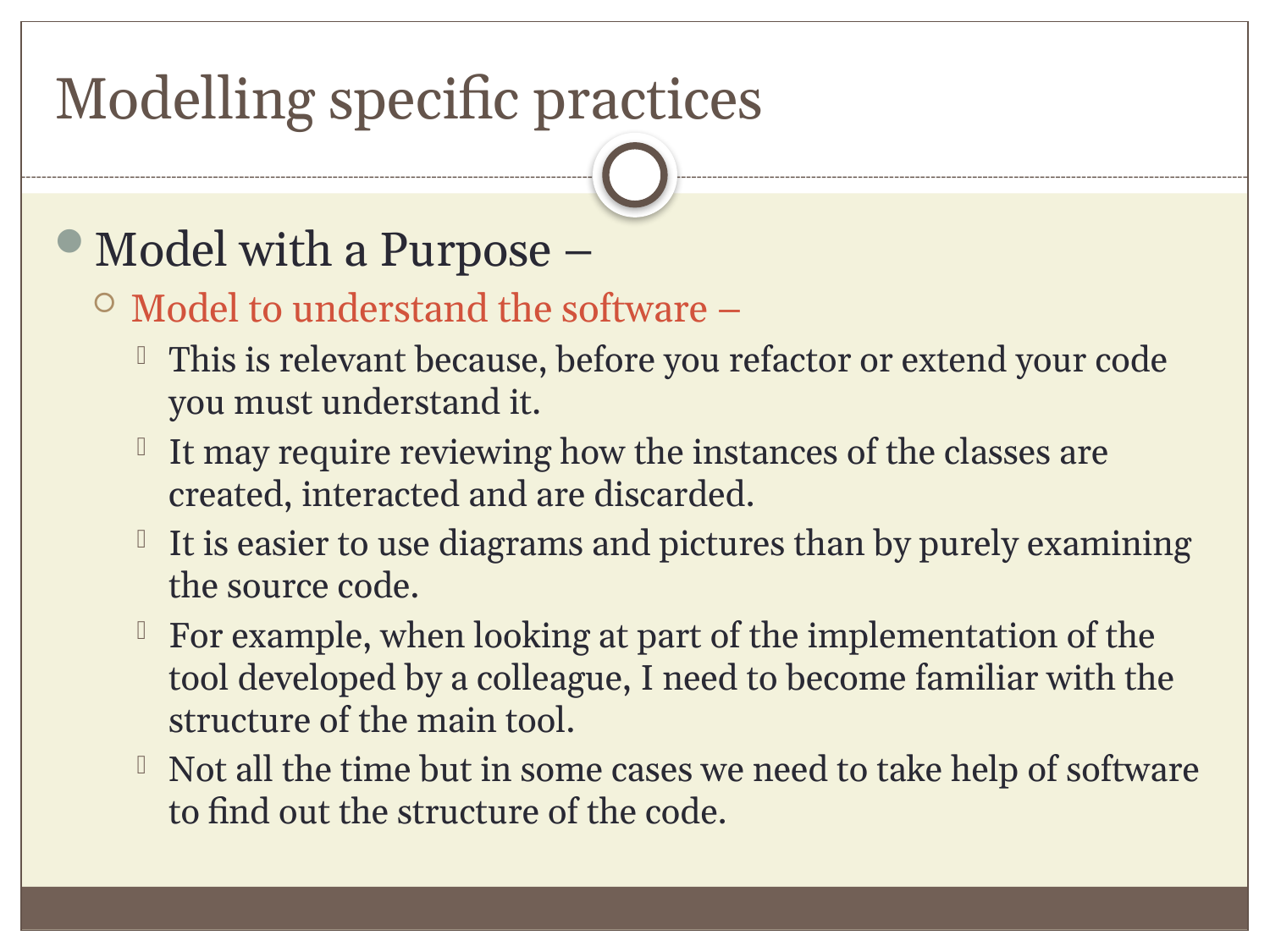

# Modelling specific practices
Model with a Purpose –
Model to understand the software –
This is relevant because, before you refactor or extend your code you must understand it.
It may require reviewing how the instances of the classes are created, interacted and are discarded.
It is easier to use diagrams and pictures than by purely examining the source code.
For example, when looking at part of the implementation of the tool developed by a colleague, I need to become familiar with the structure of the main tool.
Not all the time but in some cases we need to take help of software to find out the structure of the code.